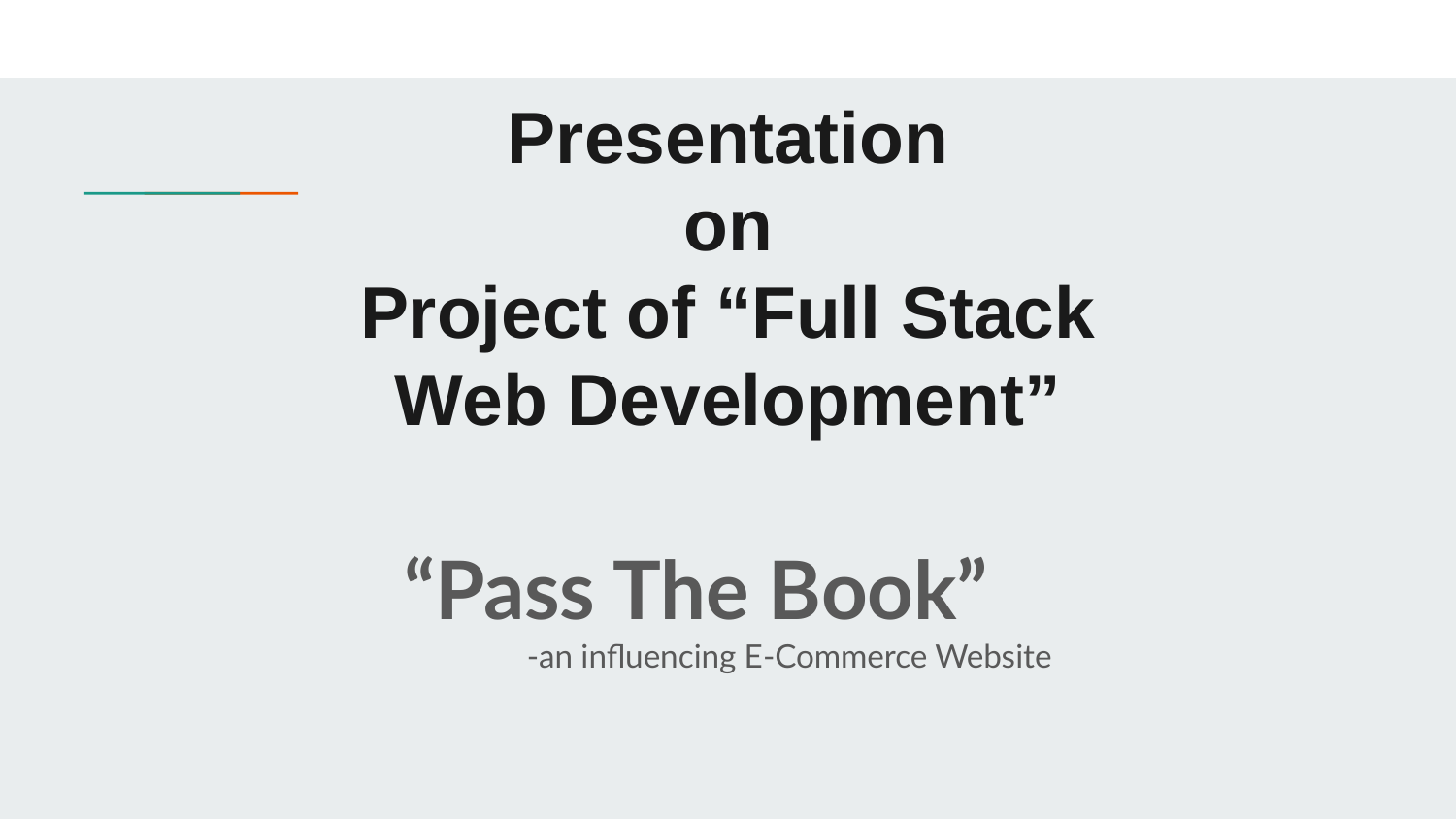

# Presentation
on
Project of “Full Stack Web Development”
“Pass The Book”
         -an influencing E-Commerce Website